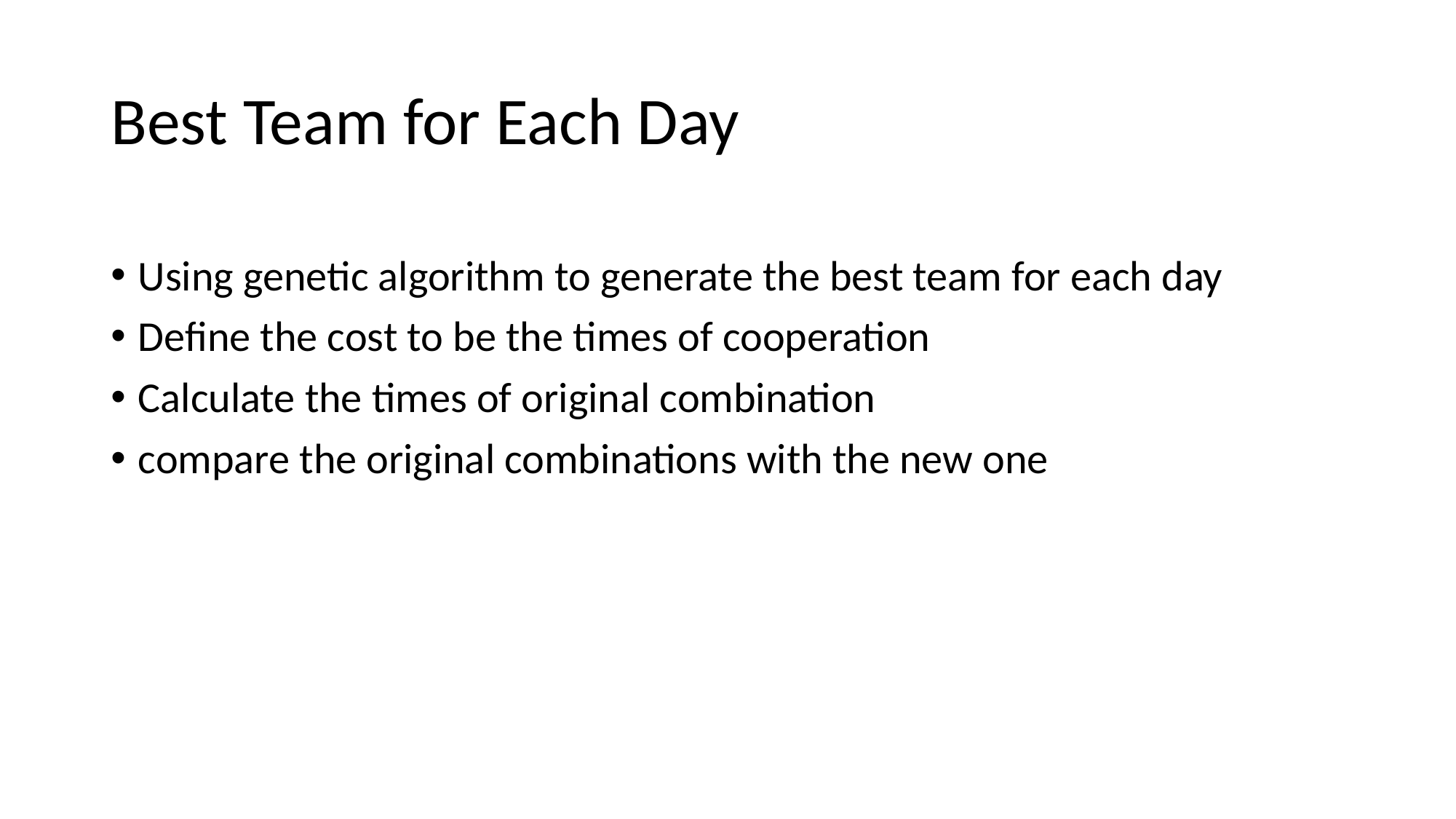

# Best Team for Each Day
Using genetic algorithm to generate the best team for each day
Define the cost to be the times of cooperation
Calculate the times of original combination
compare the original combinations with the new one